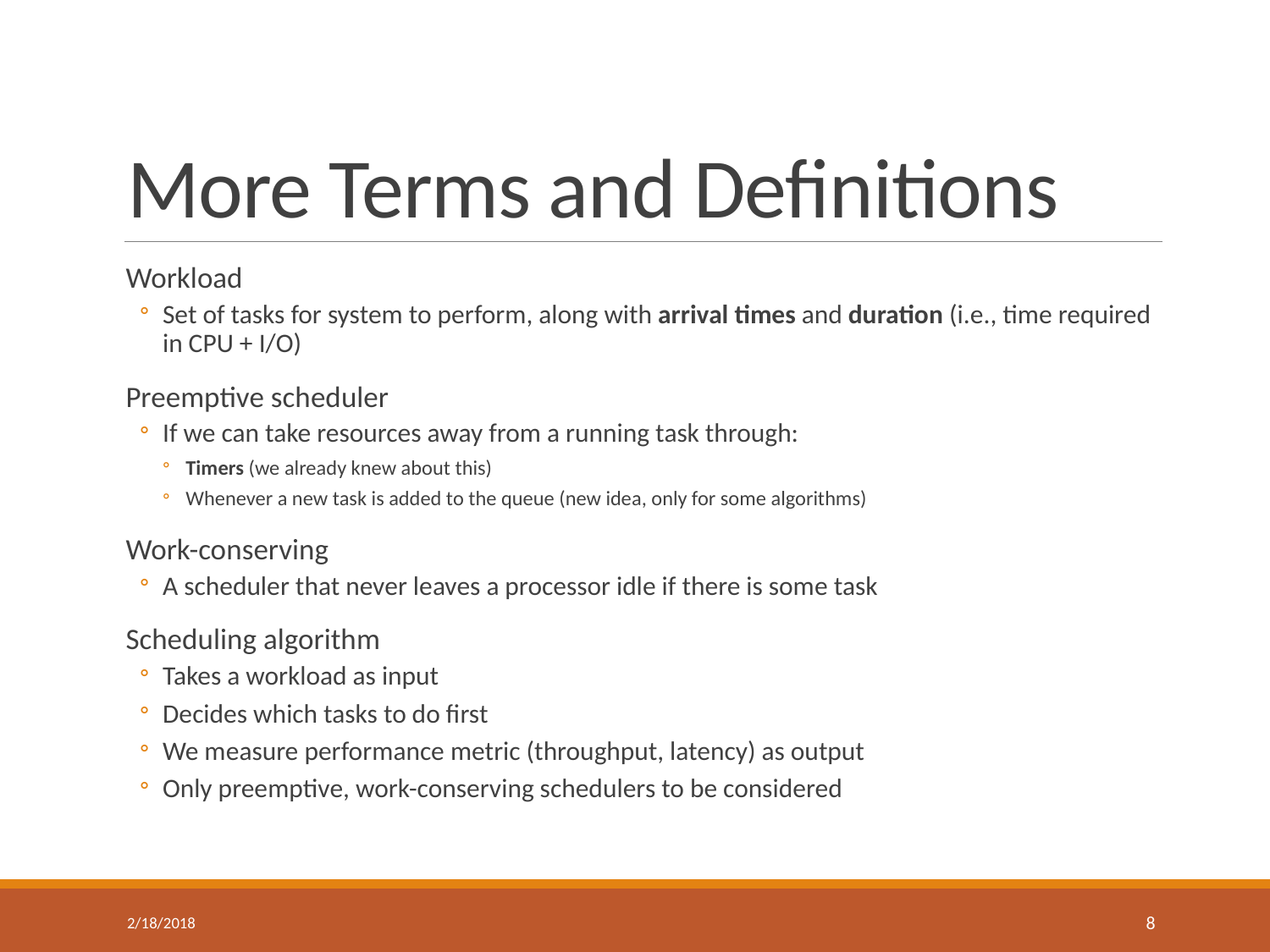

# More Terms and Definitions
Workload
Set of tasks for system to perform, along with arrival times and duration (i.e., time required in CPU + I/O)
Preemptive scheduler
If we can take resources away from a running task through:
Timers (we already knew about this)
Whenever a new task is added to the queue (new idea, only for some algorithms)
Work-conserving
A scheduler that never leaves a processor idle if there is some task
Scheduling algorithm
Takes a workload as input
Decides which tasks to do first
We measure performance metric (throughput, latency) as output
Only preemptive, work-conserving schedulers to be considered

2/18/2018
8